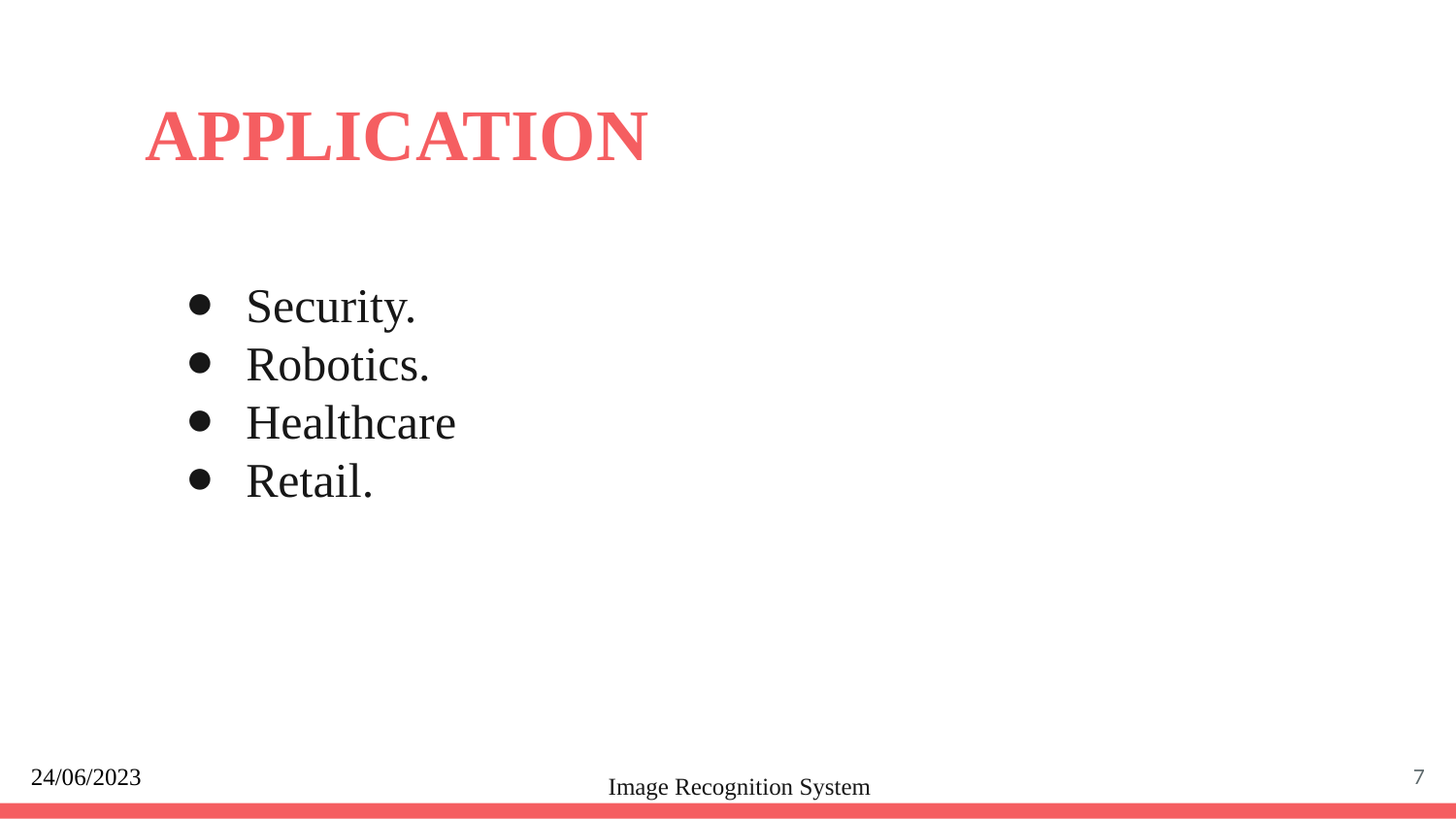

# APPLICATION
Security.
Robotics.
Healthcare
Retail.

7